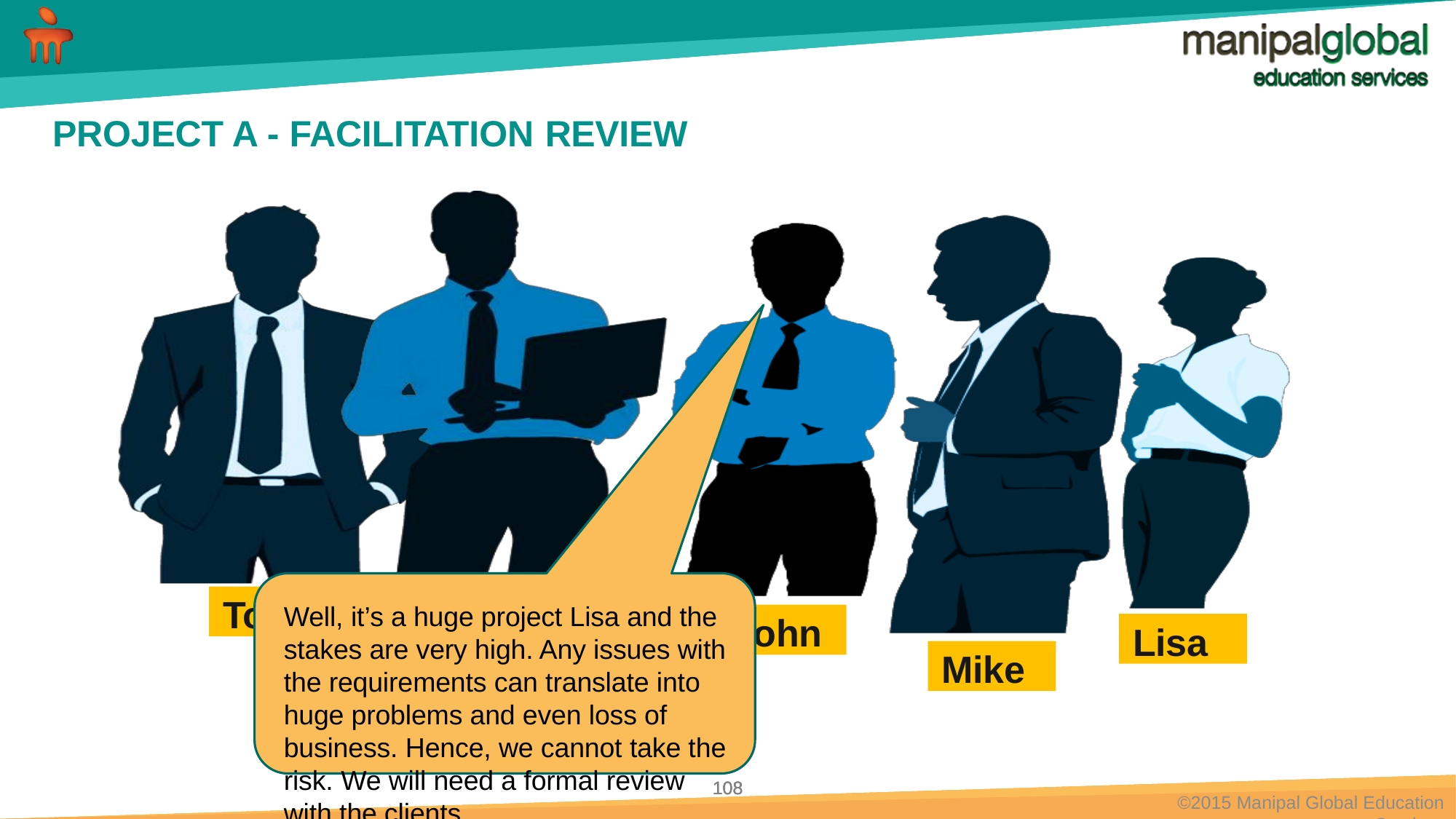

# PROJECT A - FACILITATION REVIEW

Tom
Well, it’s a huge project Lisa and the stakes are very high. Any issues with the requirements can translate into huge problems and even loss of business. Hence, we cannot take the risk. We will need a formal review with the clients.
John
Lisa
Jason
Mike